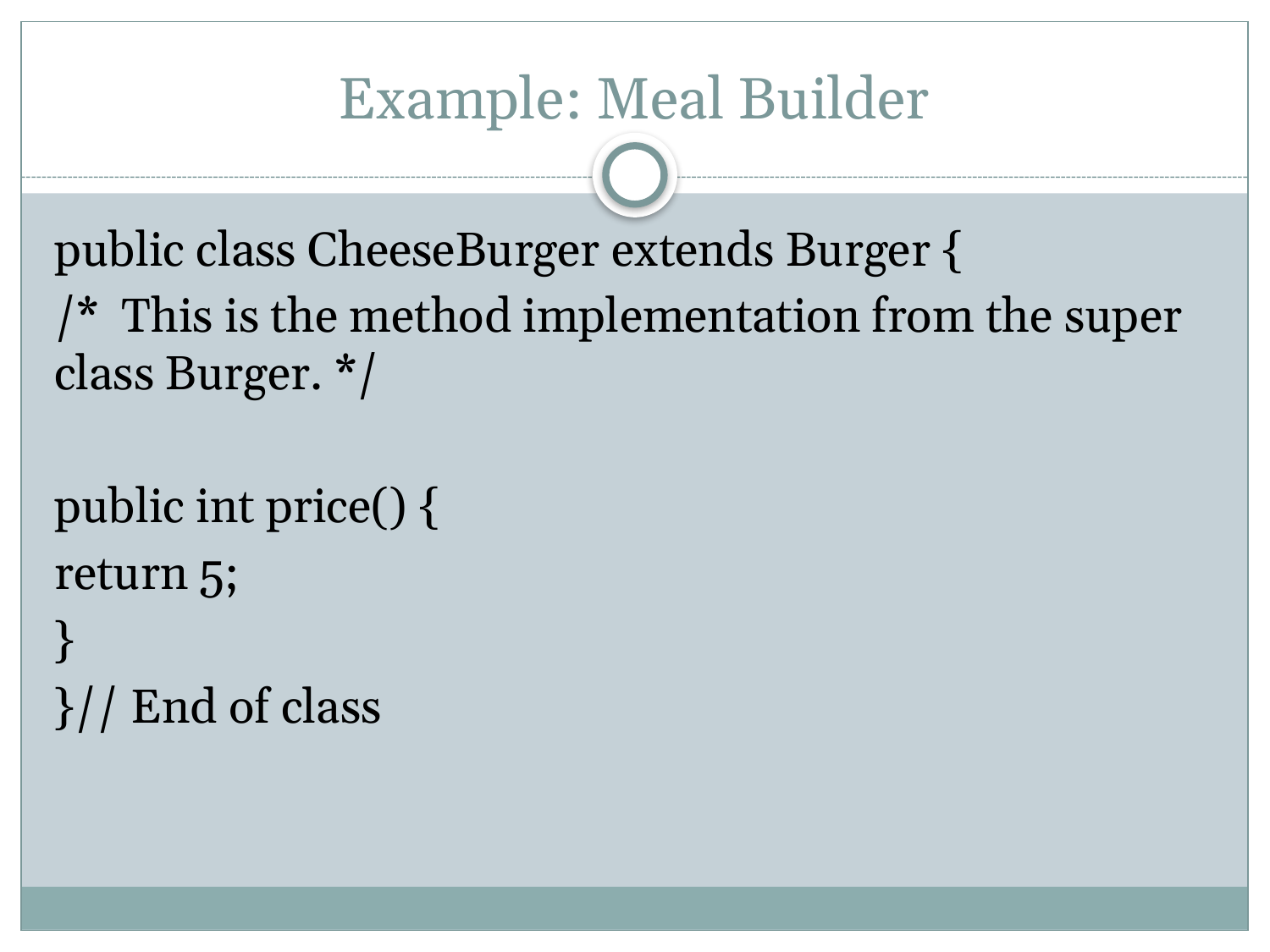

# Example: Meal Builder
public class CheeseBurger extends Burger {
/*  This is the method implementation from the super class Burger. */

public int price() {
return 5;
}
}// End of class